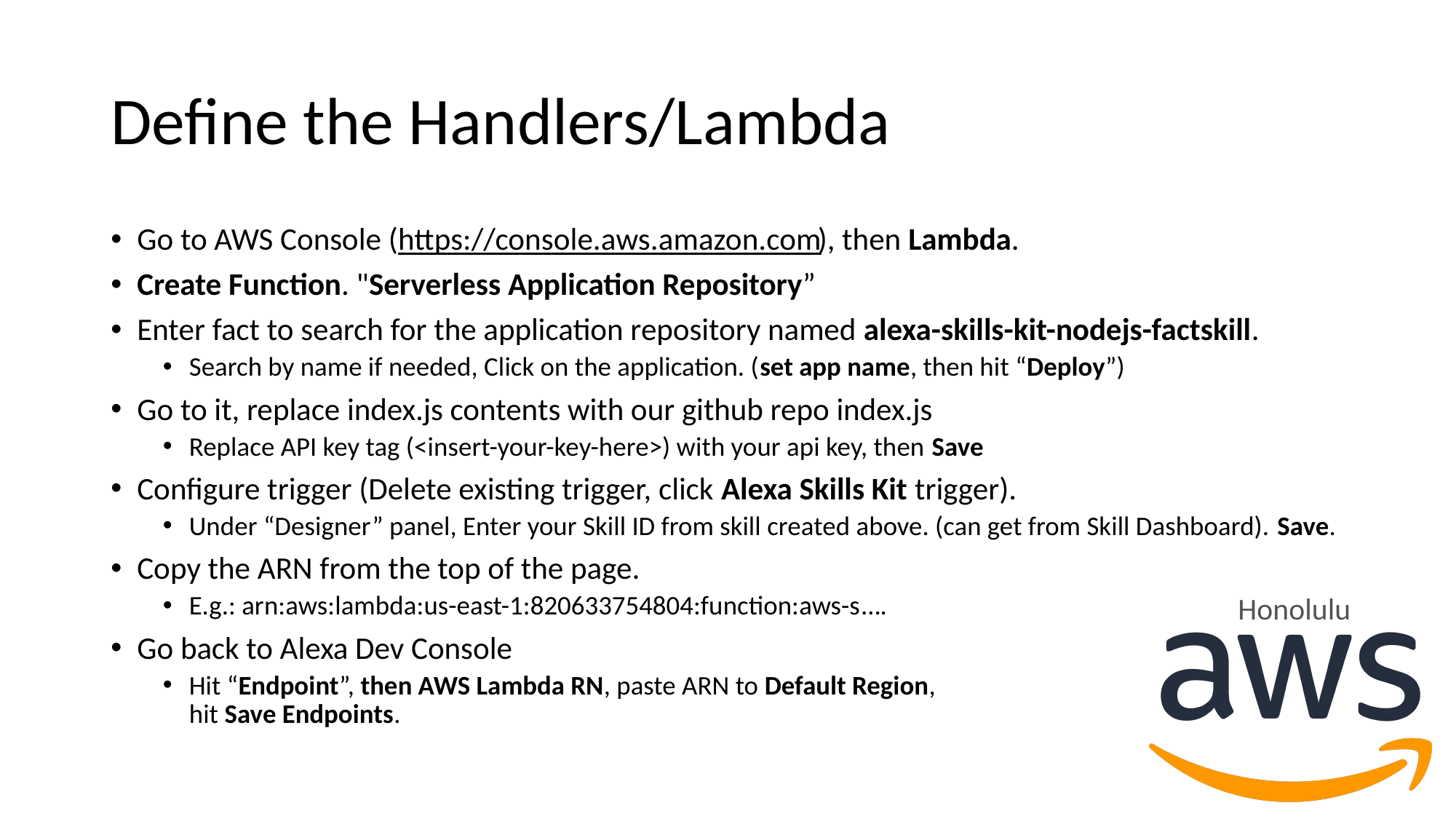

# Define the Handlers/Lambda
Go to AWS Console (https://console.aws.amazon.com), then Lambda.
Create Function. "Serverless Application Repository”
Enter fact to search for the application repository named alexa-skills-kit-nodejs-factskill.
Search by name if needed, Click on the application. (set app name, then hit “Deploy”)
Go to it, replace index.js contents with our github repo index.js
Replace API key tag (<insert-your-key-here>) with your api key, then Save
Configure trigger (Delete existing trigger, click Alexa Skills Kit trigger).
Under “Designer” panel, Enter your Skill ID from skill created above. (can get from Skill Dashboard). Save.
Copy the ARN from the top of the page.
E.g.: arn:aws:lambda:us-east-1:820633754804:function:aws-s….
Go back to Alexa Dev Console
Hit “Endpoint”, then AWS Lambda RN, paste ARN to Default Region,
hit Save Endpoints.